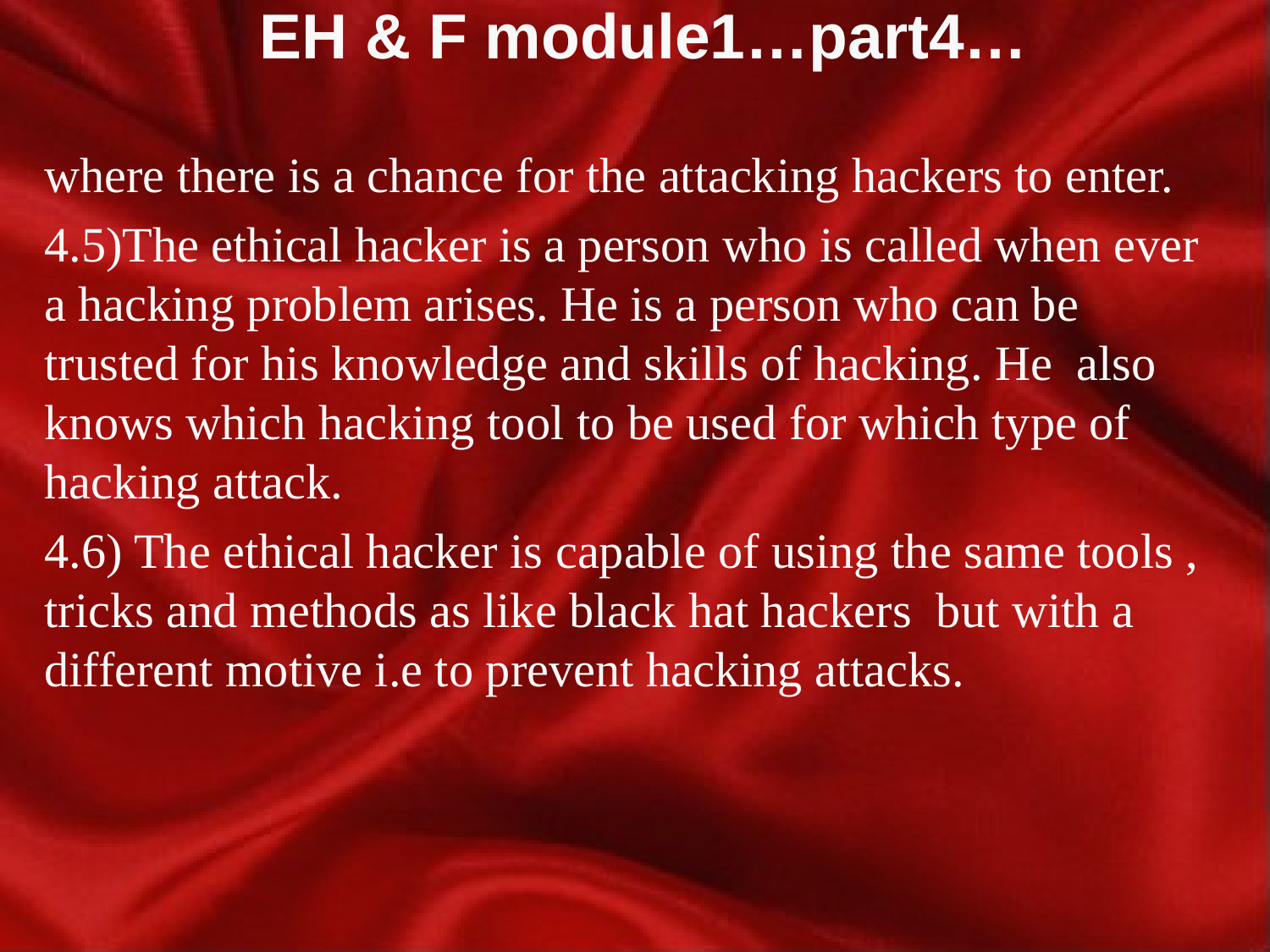

# EH & F module1…part4…
where there is a chance for the attacking hackers to enter.
4.5)The ethical hacker is a person who is called when ever a hacking problem arises. He is a person who can be trusted for his knowledge and skills of hacking. He  also knows which hacking tool to be used for which type of hacking attack.
4.6) The ethical hacker is capable of using the same tools , tricks and methods as like black hat hackers  but with a different motive i.e to prevent hacking attacks.